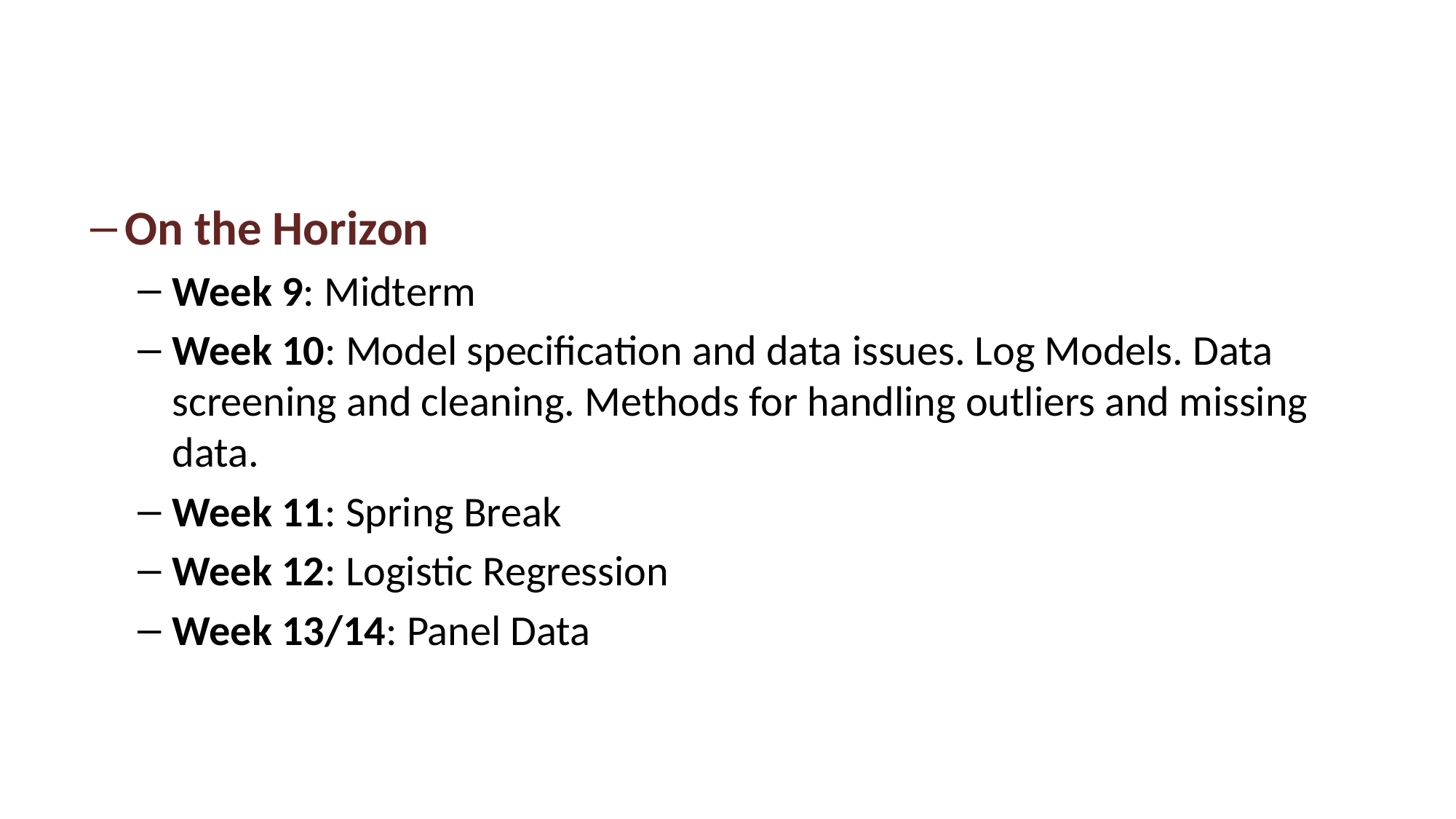

#
On the Horizon
Week 9: Midterm
Week 10: Model specification and data issues. Log Models. Data screening and cleaning. Methods for handling outliers and missing data.
Week 11: Spring Break
Week 12: Logistic Regression
Week 13/14: Panel Data